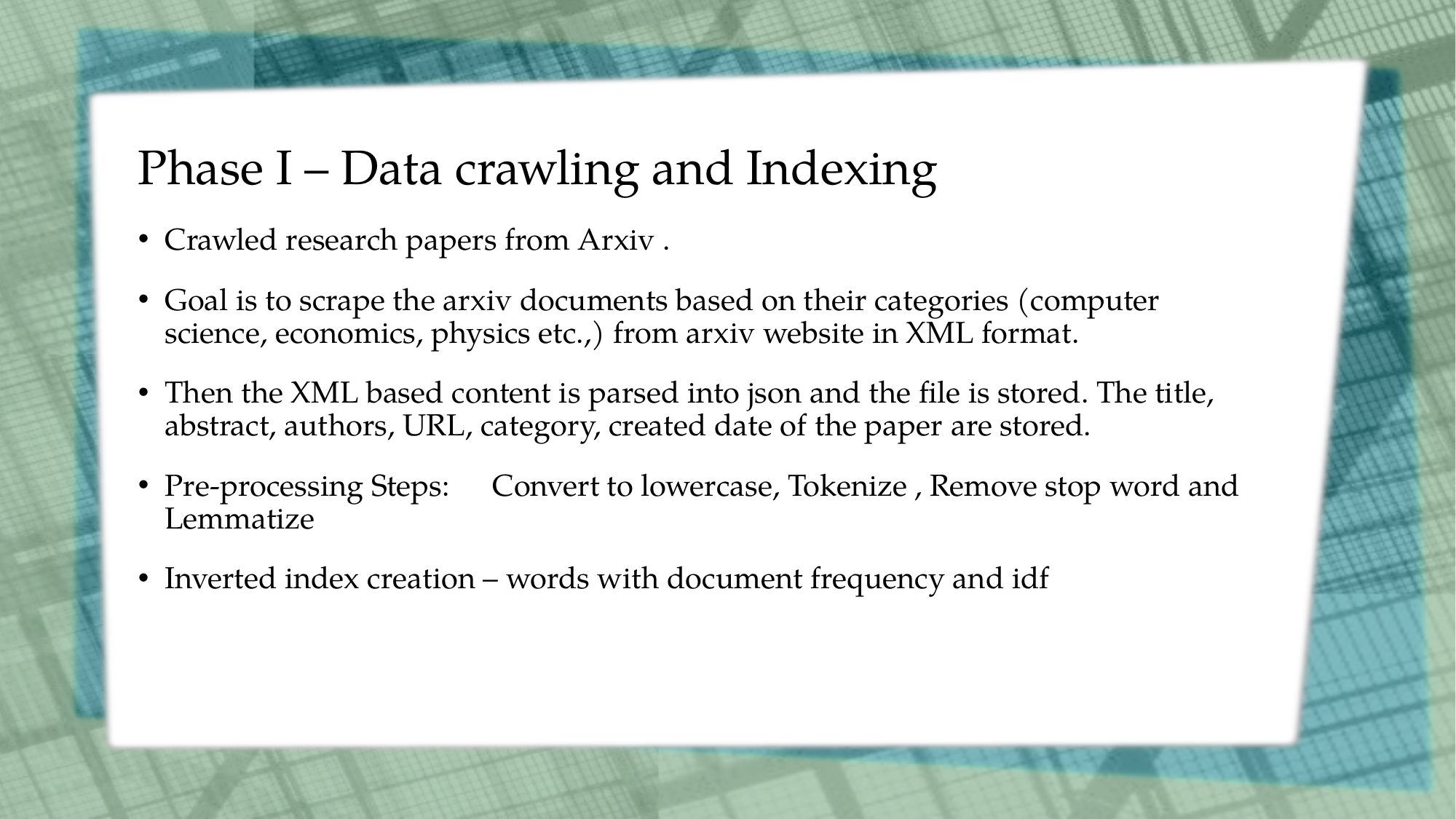

# Phase I – Data crawling and Indexing
Crawled research papers from Arxiv .
Goal is to scrape the arxiv documents based on their categories (computer science, economics, physics etc.,) from arxiv website in XML format.
Then the XML based content is parsed into json and the file is stored. The title, abstract, authors, URL, category, created date of the paper are stored.
Pre-processing Steps:	Convert to lowercase, Tokenize , Remove stop word and Lemmatize
Inverted index creation – words with document frequency and idf